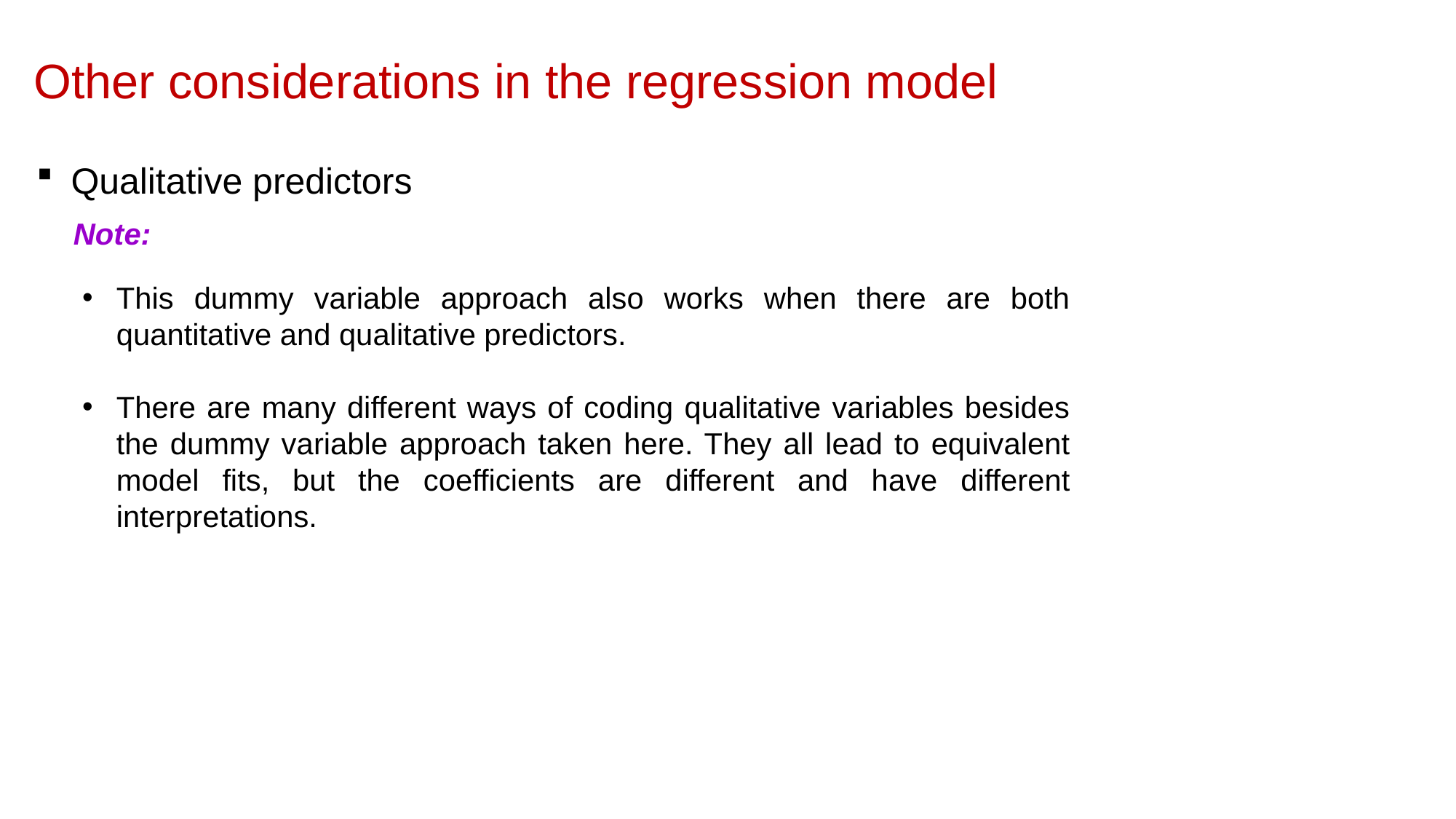

Other considerations in the regression model

Qualitative predictors
Note:
This dummy variable approach also works when there are both quantitative and qualitative predictors.

There are many different ways of coding qualitative variables besides the dummy variable approach taken here. They all lead to equivalent model fits, but the coefficients are different and have different interpretations.